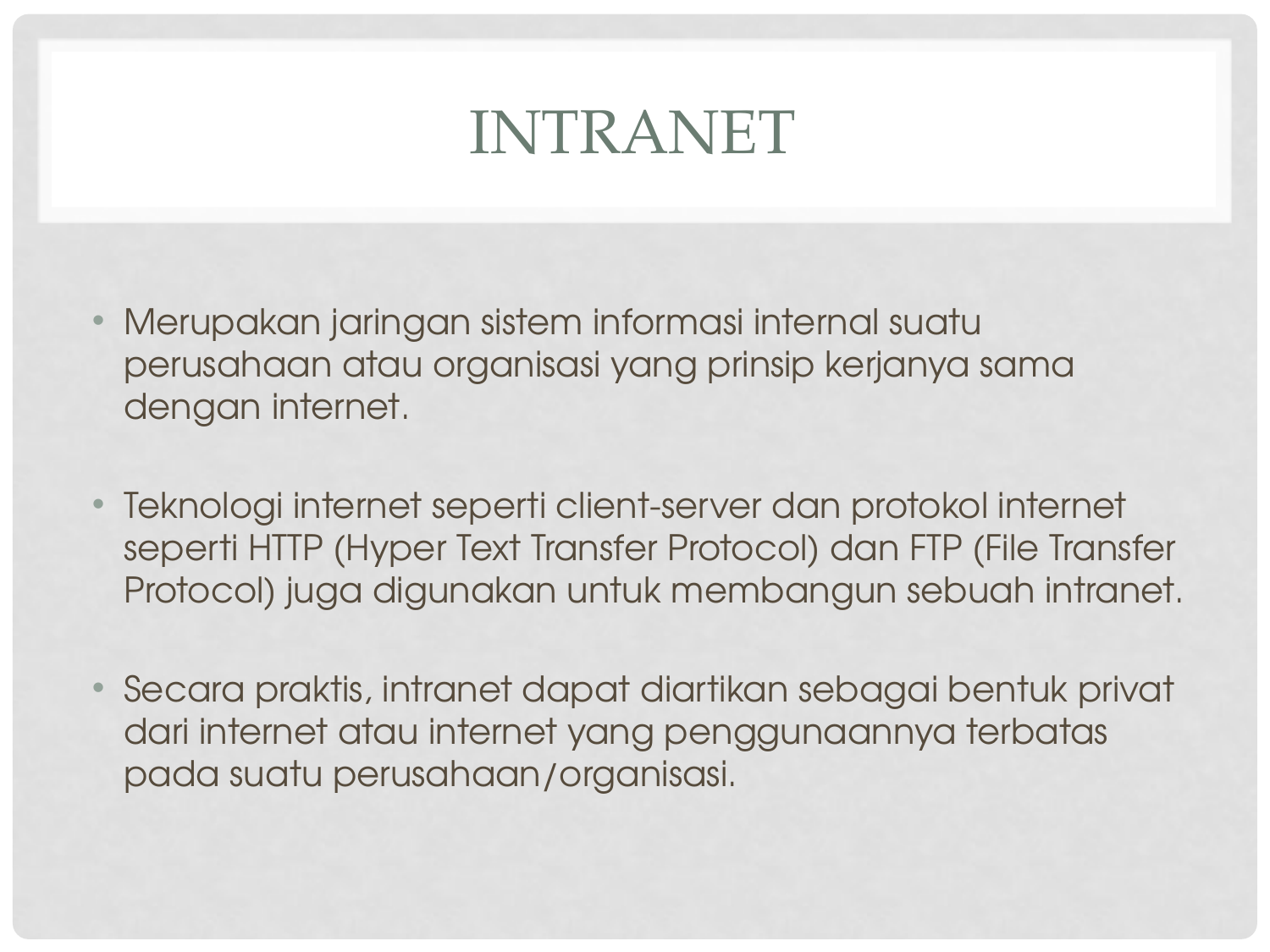

# intranet

Merupakan jaringan sistem informasi internal suatu perusahaan atau organisasi yang prinsip kerjanya sama dengan internet.

Teknologi internet seperti client-server dan protokol internet seperti HTTP (Hyper Text Transfer Protocol) dan FTP (File Transfer Protocol) juga digunakan untuk membangun sebuah intranet.

Secara praktis, intranet dapat diartikan sebagai bentuk privat dari internet atau internet yang penggunaannya terbatas pada suatu perusahaan/organisasi.